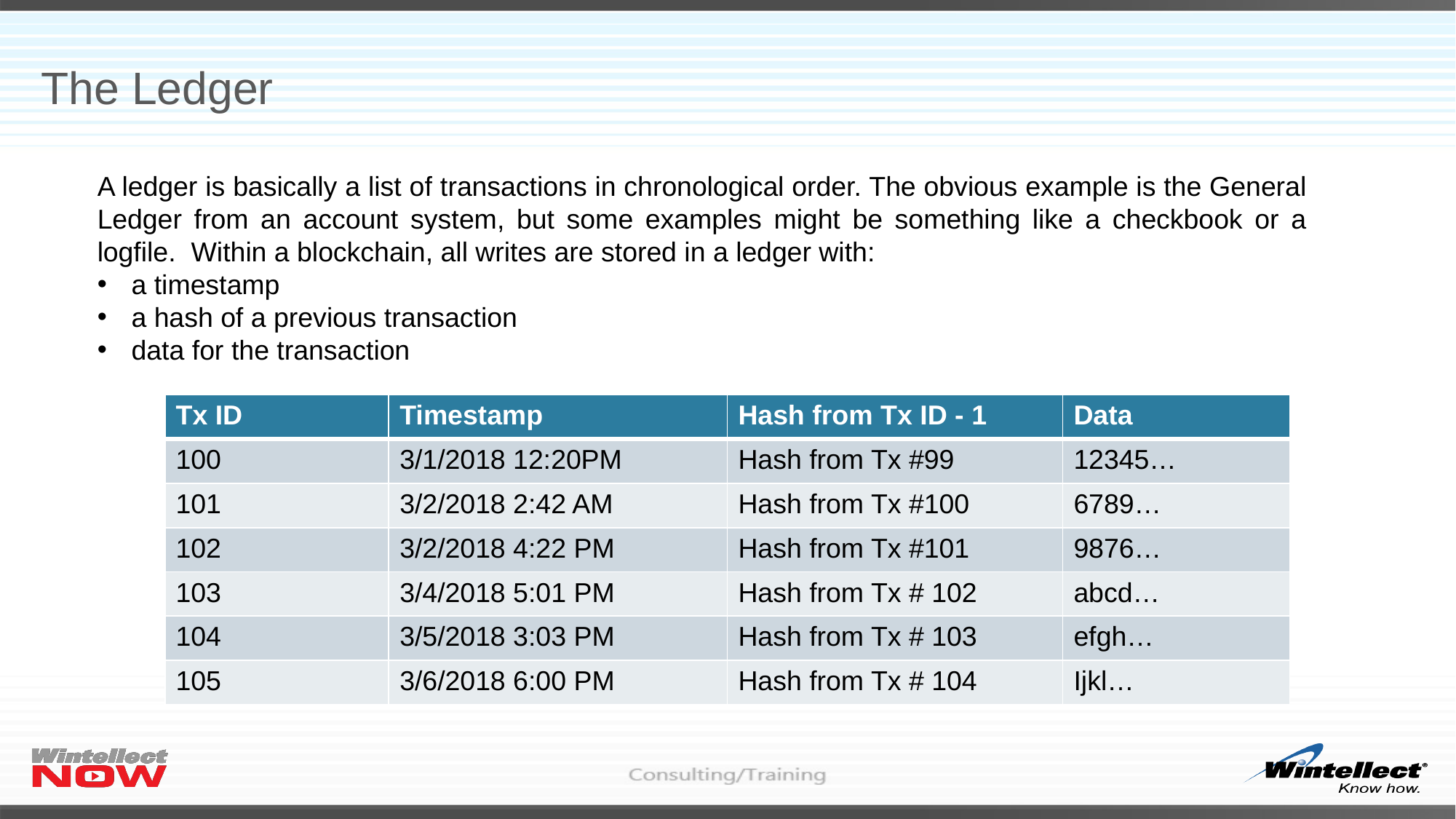

# The Ledger
A ledger is basically a list of transactions in chronological order. The obvious example is the General Ledger from an account system, but some examples might be something like a checkbook or a logfile.  Within a blockchain, all writes are stored in a ledger with:
a timestamp
a hash of a previous transaction
data for the transaction

| Tx ID | Timestamp | Hash from Tx ID - 1 | Data |
| --- | --- | --- | --- |
| 100 | 3/1/2018 12:20PM | Hash from Tx #99 | 12345… |
| 101 | 3/2/2018 2:42 AM | Hash from Tx #100 | 6789… |
| 102 | 3/2/2018 4:22 PM | Hash from Tx #101 | 9876… |
| 103 | 3/4/2018 5:01 PM | Hash from Tx # 102 | abcd… |
| 104 | 3/5/2018 3:03 PM | Hash from Tx # 103 | efgh… |
| 105 | 3/6/2018 6:00 PM | Hash from Tx # 104 | Ijkl… |